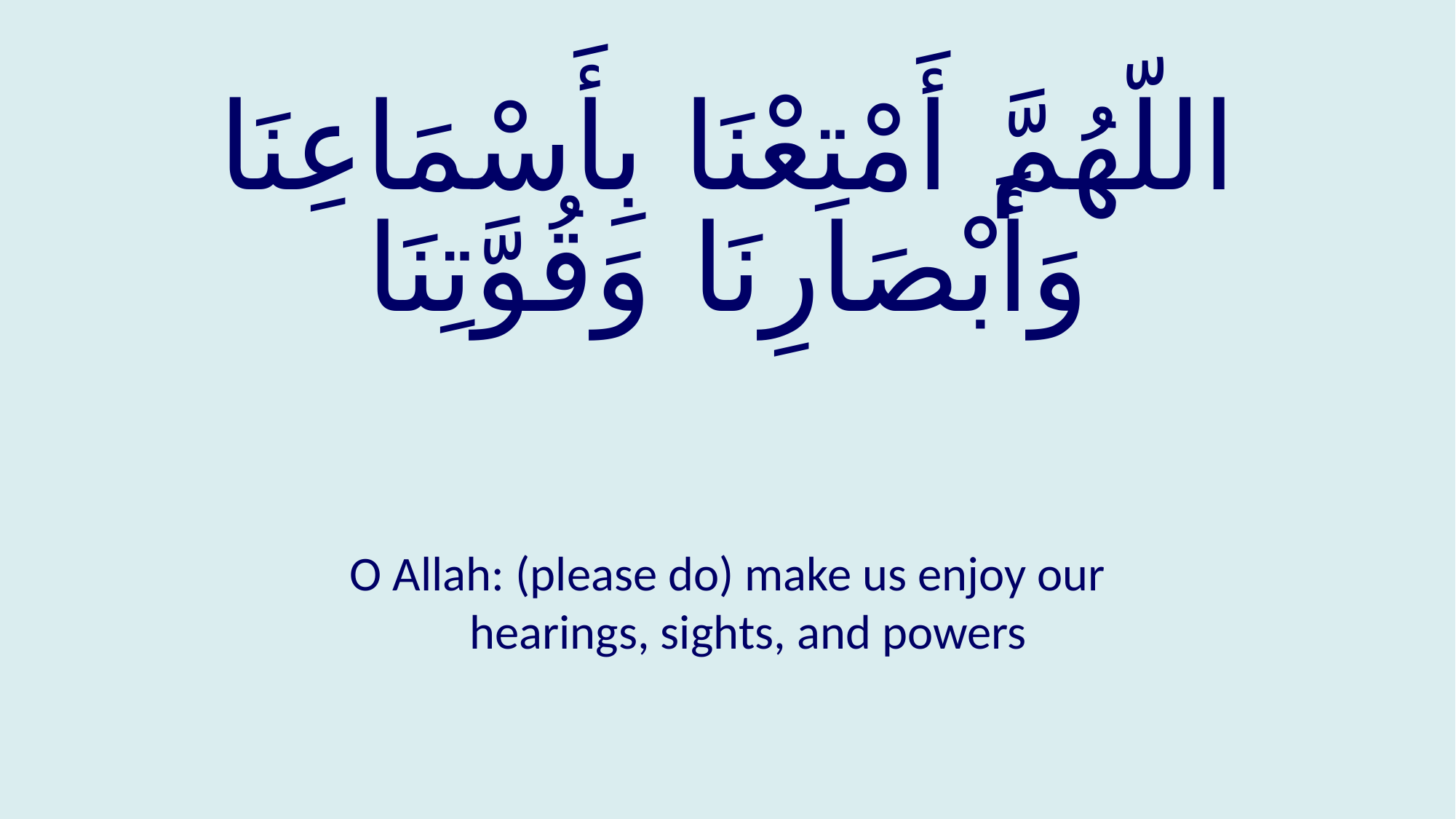

# اللّهُمَّ أَمْتِعْنَا بِأَسْمَاعِنَا وَأَبْصَارِنَا وَقُوَّتِنَا
O Allah: (please do) make us enjoy our hearings, sights, and powers